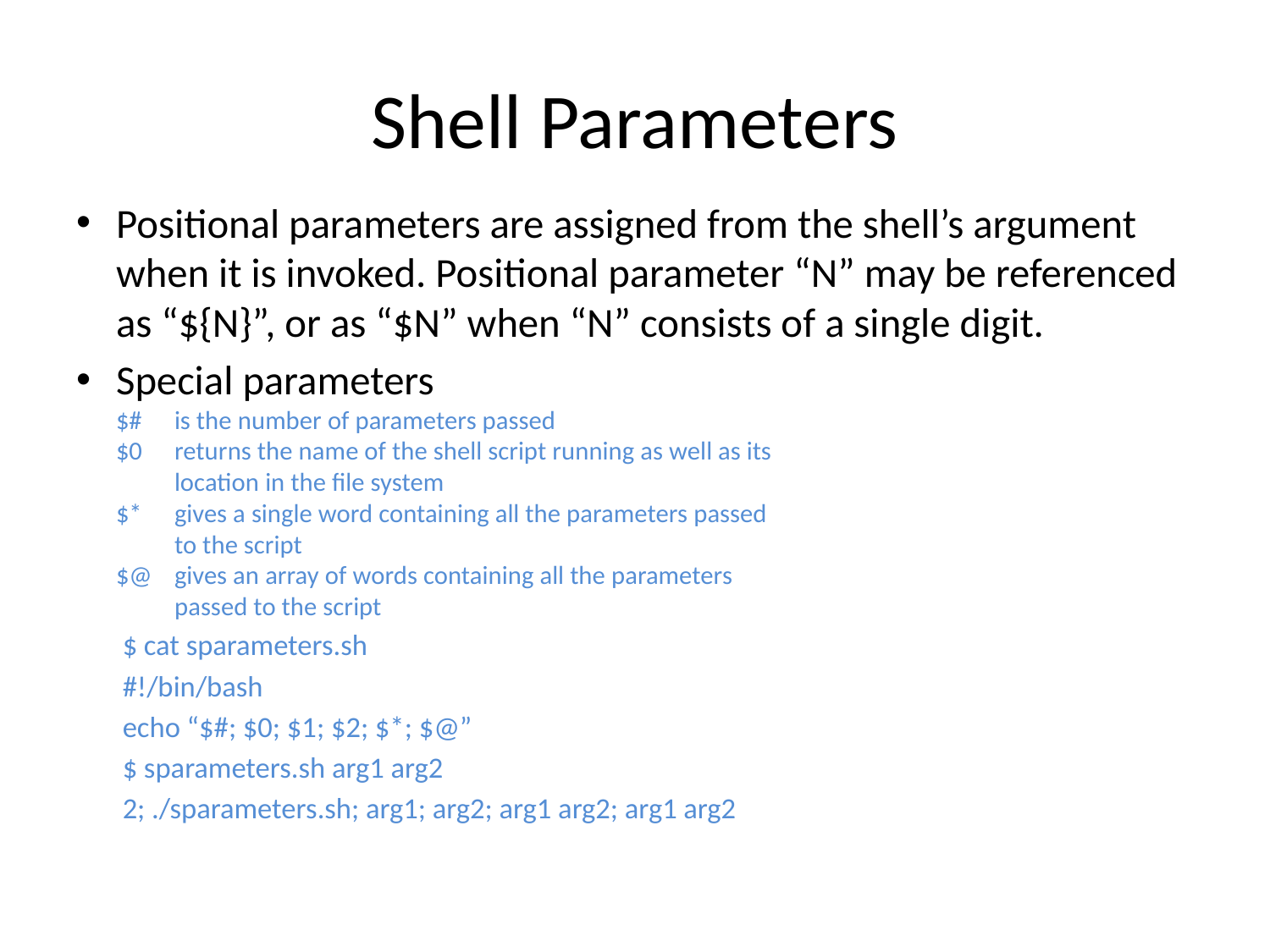

# Shell Parameters
Positional parameters are assigned from the shell’s argument when it is invoked. Positional parameter “N” may be referenced as “${N}”, or as “$N” when “N” consists of a single digit.
Special parameters
$#	is the number of parameters passed
$0	returns the name of the shell script running as well as its
	location in the file system
$*	gives a single word containing all the parameters passed
	to the script
$@	gives an array of words containing all the parameters
	passed to the script
$ cat sparameters.sh
#!/bin/bash
echo “$#; $0; $1; $2; $*; $@”
$ sparameters.sh arg1 arg2
2; ./sparameters.sh; arg1; arg2; arg1 arg2; arg1 arg2